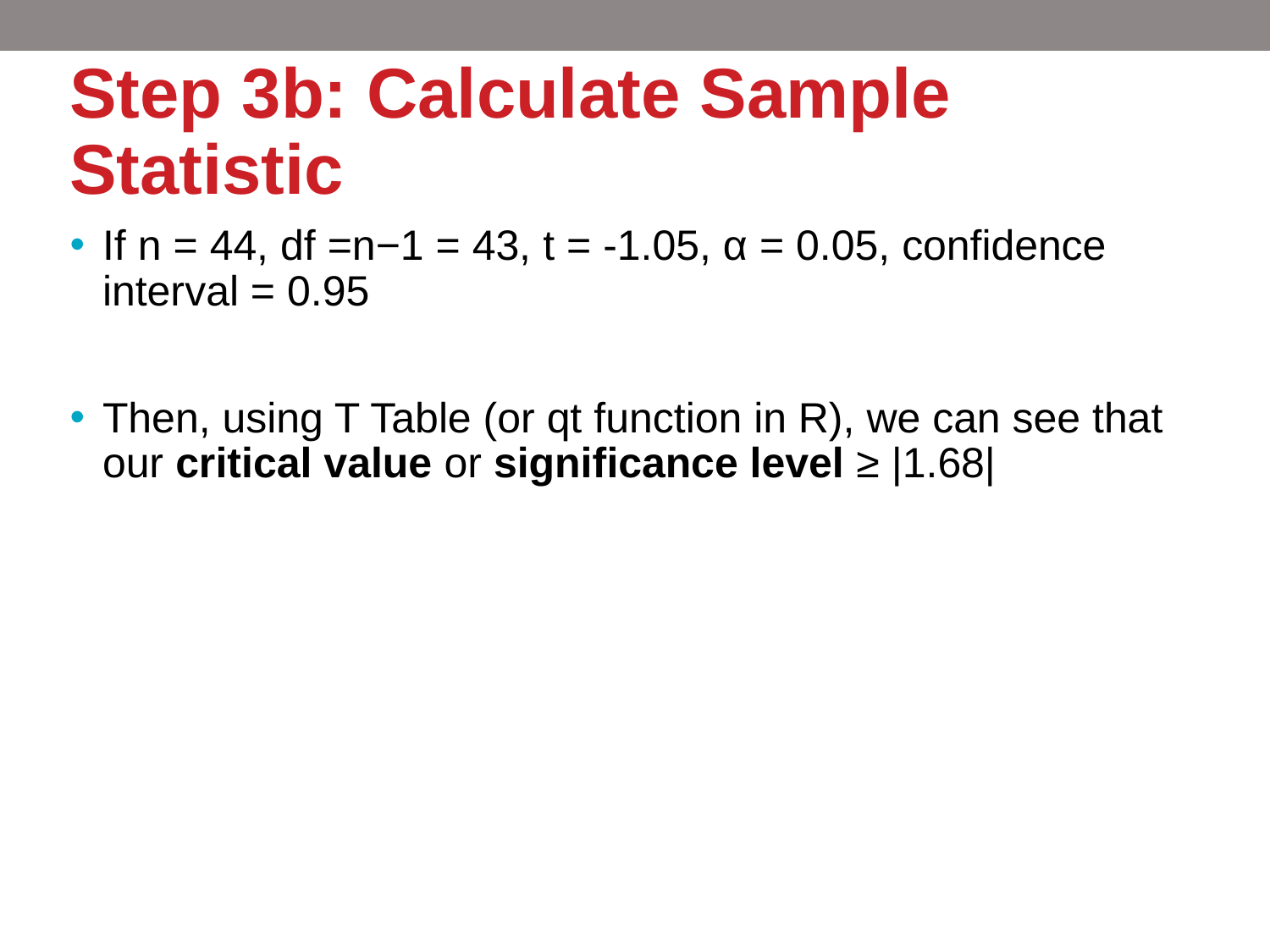

# Step 3b: Calculate Sample Statistic
If n = 44, df =n−1 = 43, t = -1.05, α = 0.05, confidence interval = 0.95

Then, using T Table (or qt function in R), we can see that our critical value or significance level ≥ |1.68|